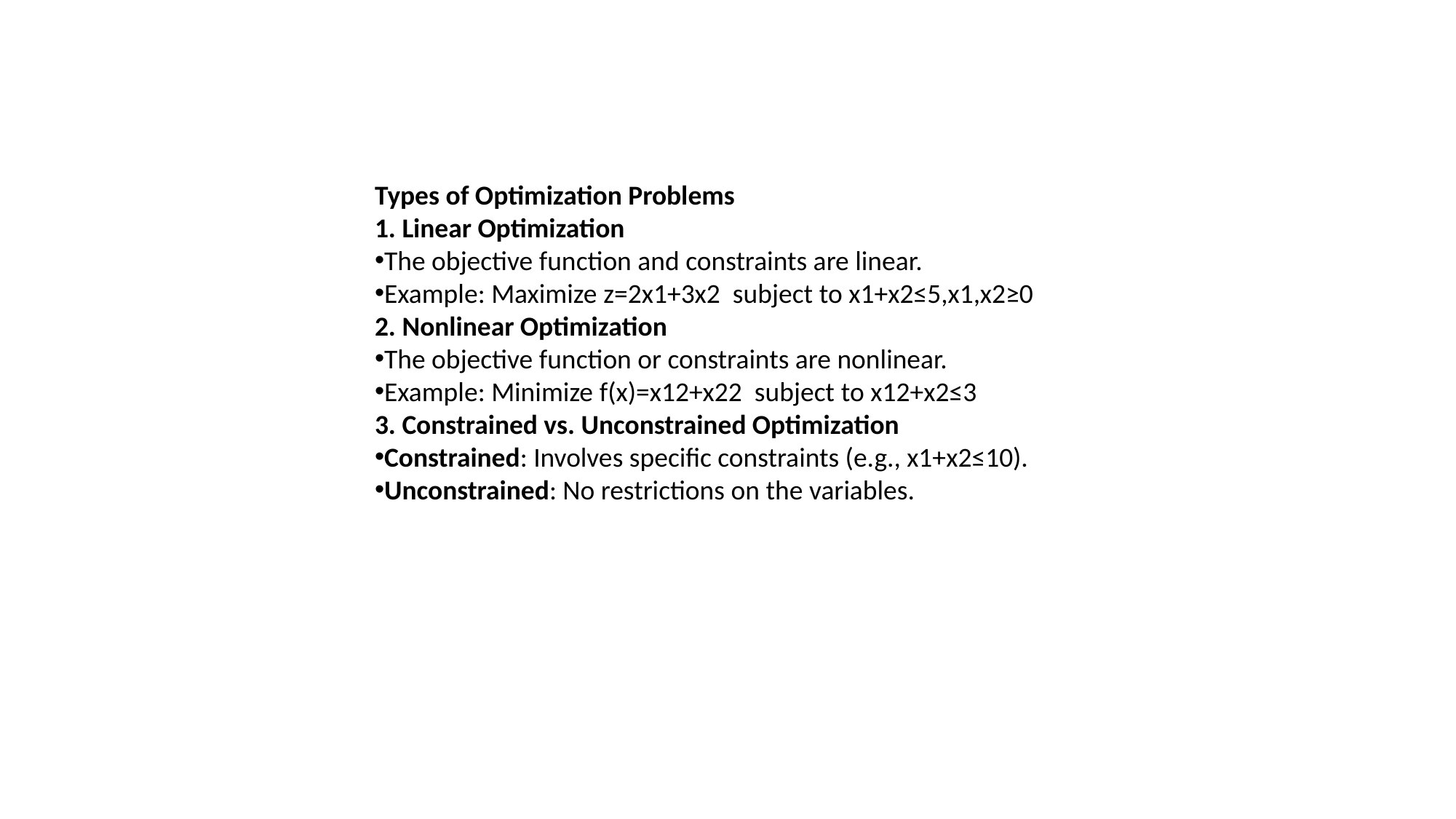

Types of Optimization Problems
1. Linear Optimization
The objective function and constraints are linear.
Example: Maximize z=2x1+3x2  subject to x1+x2≤5,x1,x2≥0
2. Nonlinear Optimization
The objective function or constraints are nonlinear.
Example: Minimize f(x)=x12+x22  subject to x12+x2≤3
3. Constrained vs. Unconstrained Optimization
Constrained: Involves specific constraints (e.g., x1+x2≤10).
Unconstrained: No restrictions on the variables.